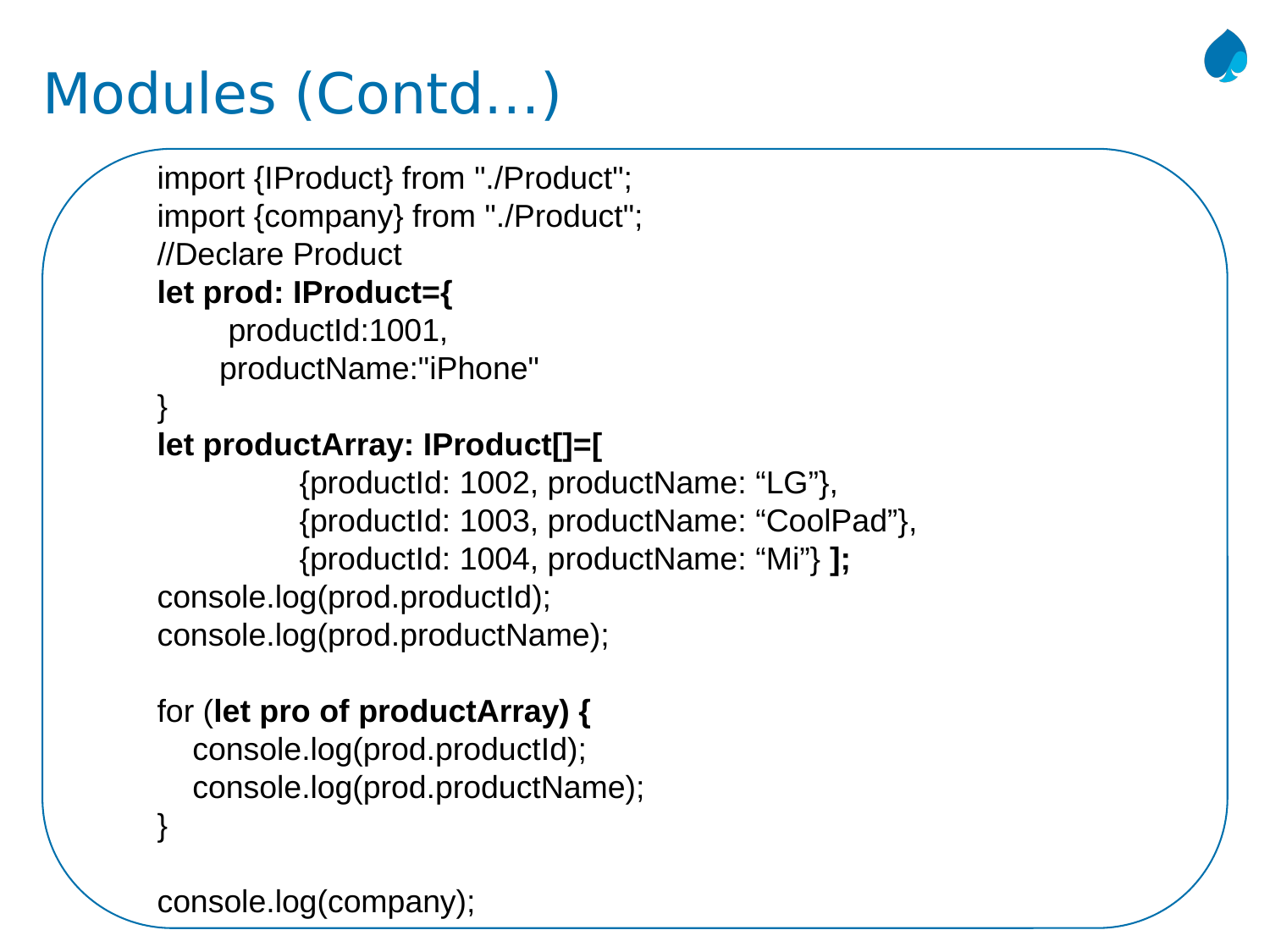

# Modules (Contd…)
import {IProduct} from "./Product";
import {company} from "./Product";
//Declare Product
let prod: IProduct={
        productId:1001,
       productName:"iPhone"
}
let productArray: IProduct[]=[
                {productId: 1002, productName: “LG”},
                {productId: 1003, productName: “CoolPad”},
                {productId: 1004, productName: “Mi”} ];
console.log(prod.productId);
console.log(prod.productName);

for (let pro of productArray) {
    console.log(prod.productId);
    console.log(prod.productName);
}

console.log(company);